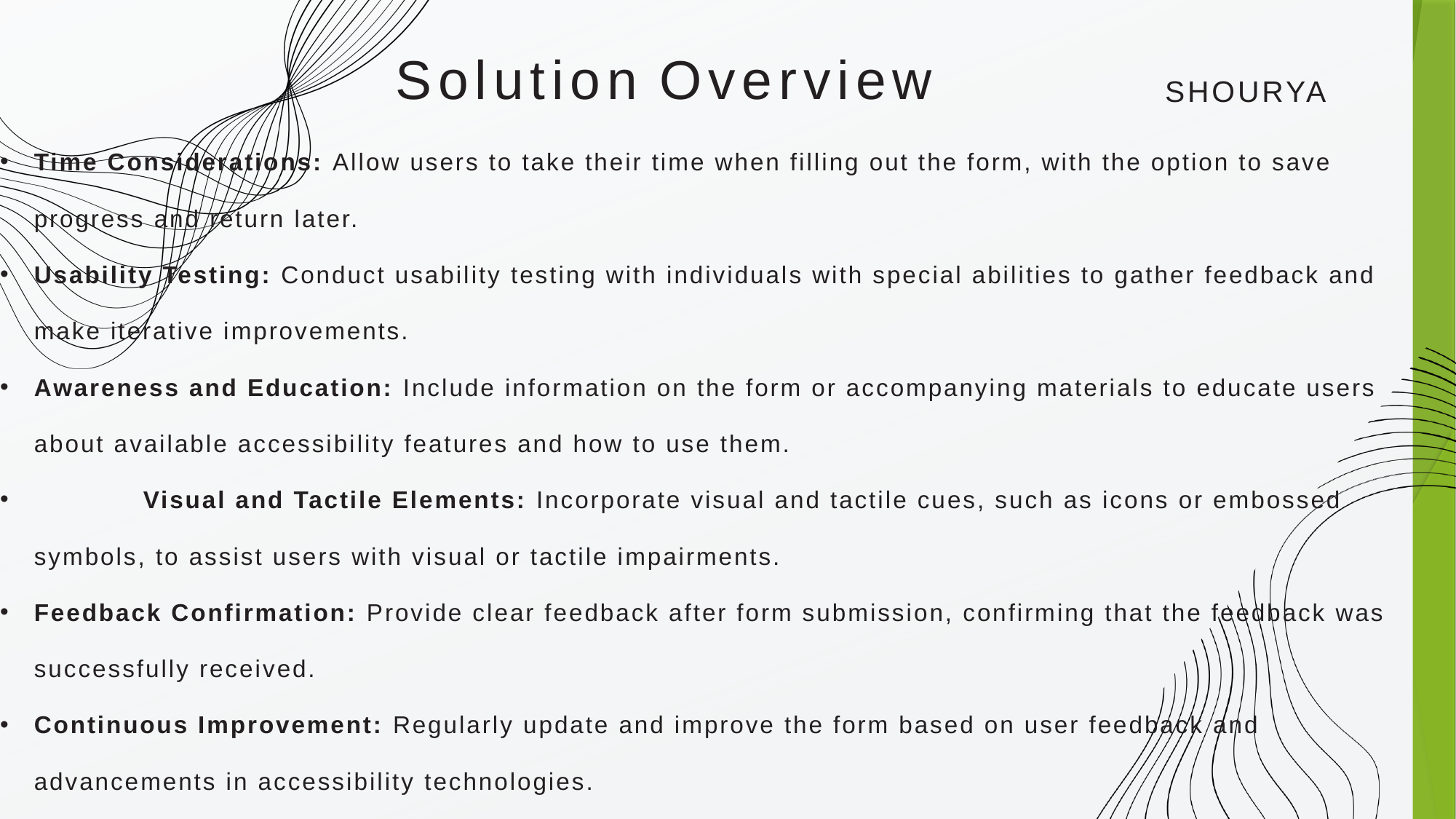

Solution Overview
SHOURYA
Time Considerations: Allow users to take their time when filling out the form, with the option to save progress and return later.
Usability Testing: Conduct usability testing with individuals with special abilities to gather feedback and make iterative improvements.
Awareness and Education: Include information on the form or accompanying materials to educate users about available accessibility features and how to use them.
	Visual and Tactile Elements: Incorporate visual and tactile cues, such as icons or embossed symbols, to assist users with visual or tactile impairments.
Feedback Confirmation: Provide clear feedback after form submission, confirming that the feedback was successfully received.
Continuous Improvement: Regularly update and improve the form based on user feedback and advancements in accessibility technologies.